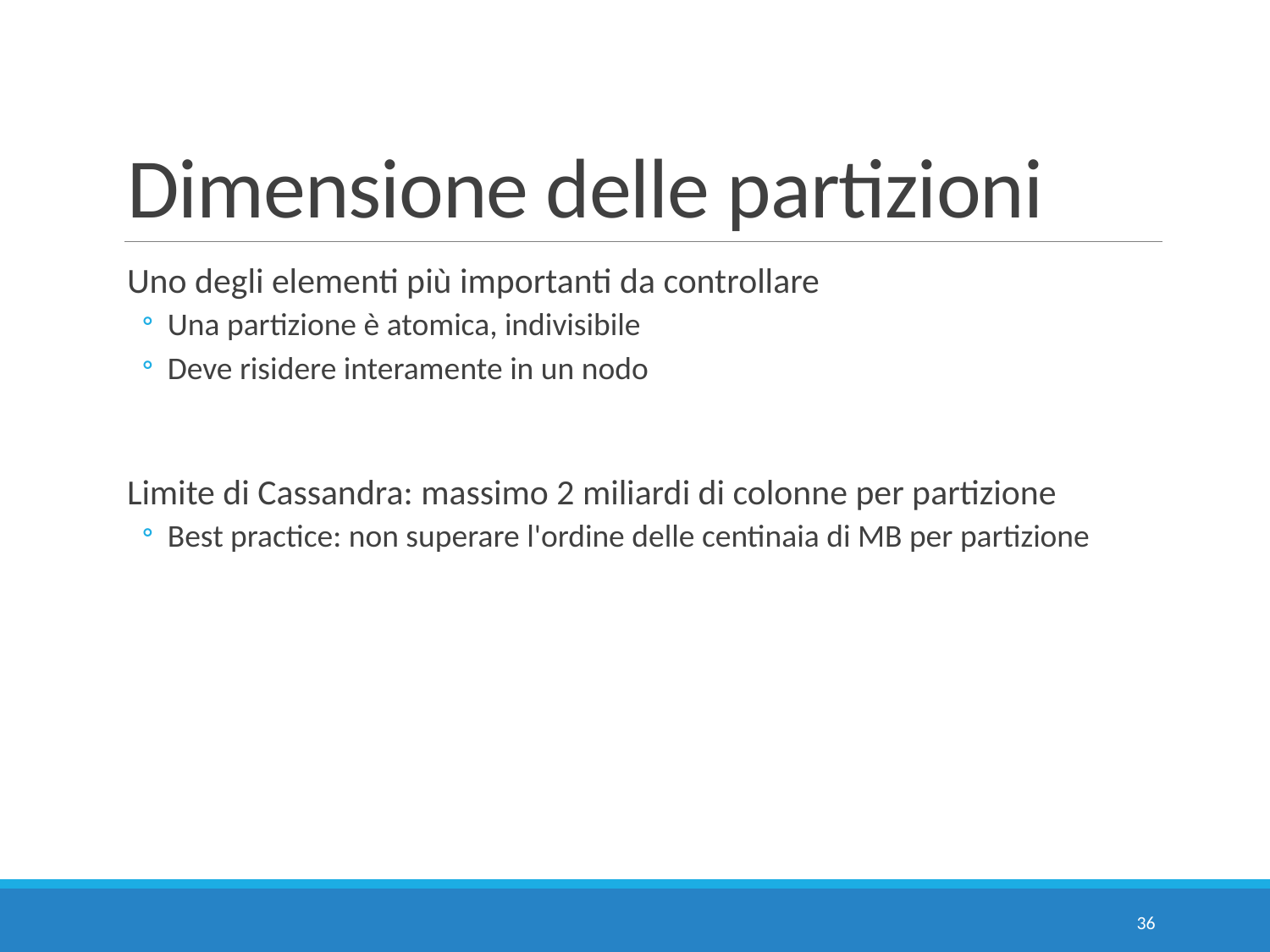

# Dimensione delle partizioni
Uno degli elementi più importanti da controllare
Una partizione è atomica, indivisibile
Deve risidere interamente in un nodo

Limite di Cassandra: massimo 2 miliardi di colonne per partizione
Best practice: non superare l'ordine delle centinaia di MB per partizione
36